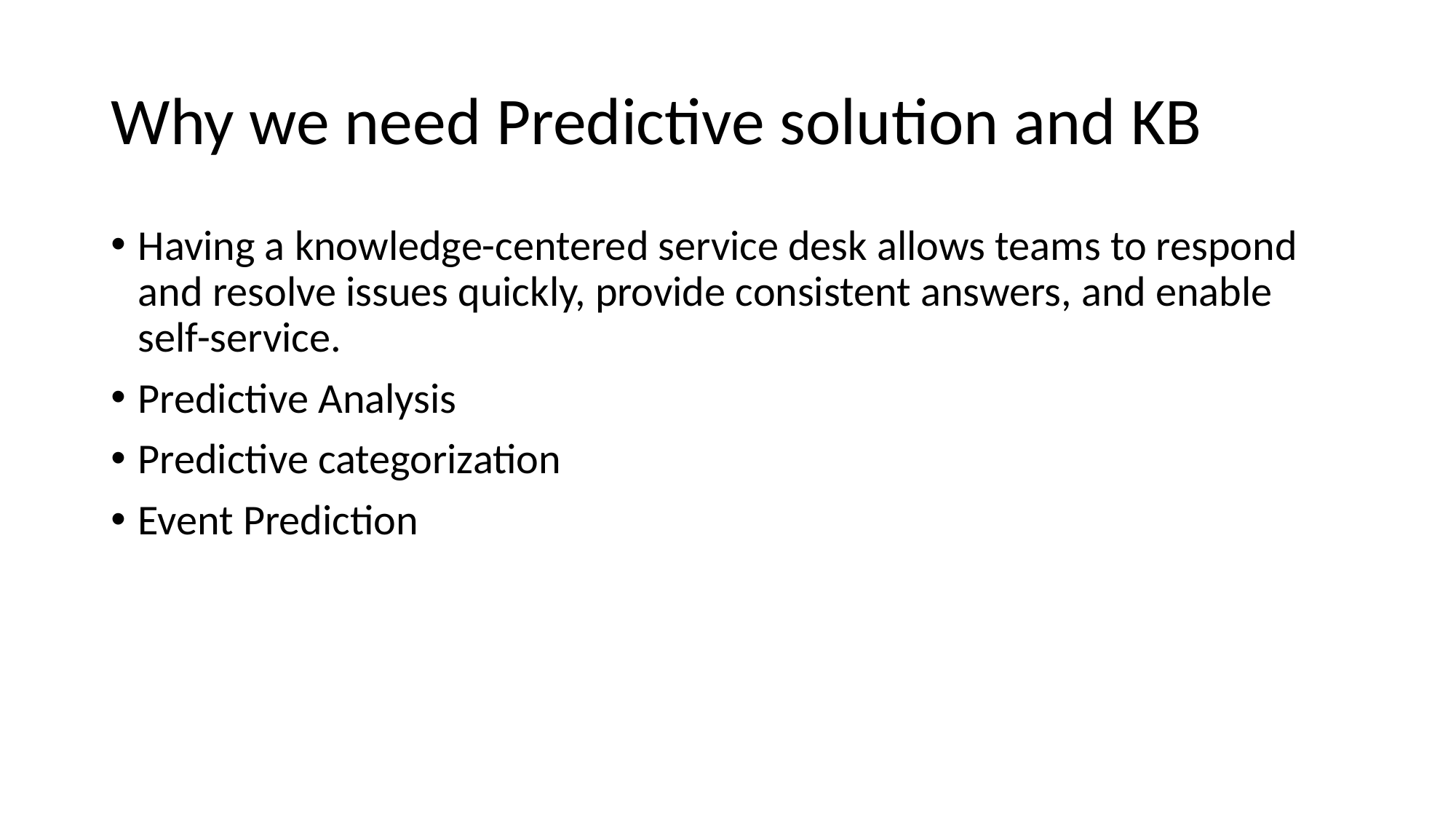

# Why we need Predictive solution and KB
Having a knowledge-centered service desk allows teams to respond and resolve issues quickly, provide consistent answers, and enable self-service.
Predictive Analysis
Predictive categorization
Event Prediction